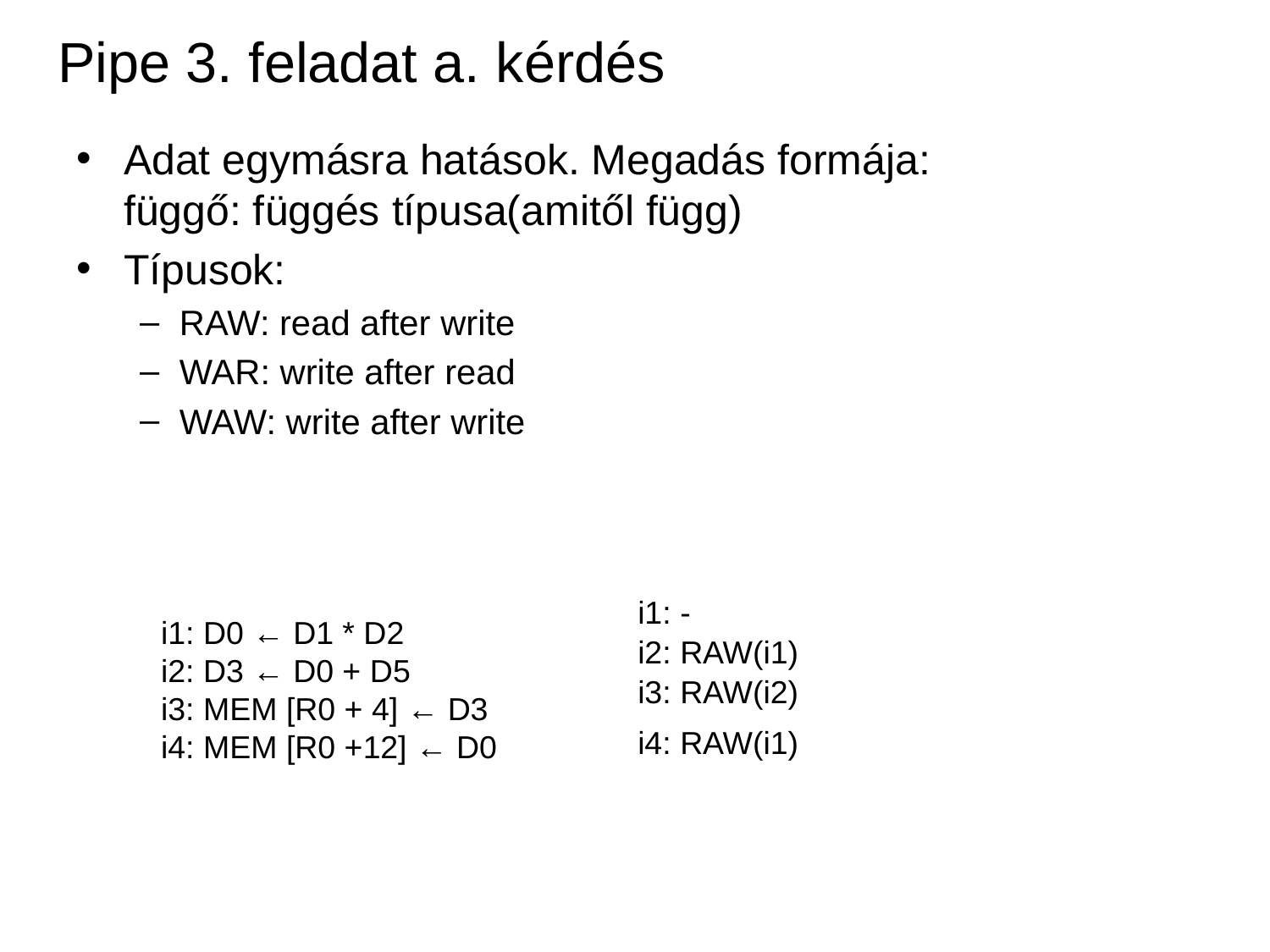

Pipe 3. feladat a. kérdés
Adat egymásra hatások. Megadás formája:
függő: függés típusa(amitől függ)
Típusok:
RAW: read after write
WAR: write after read
WAW: write after write
i1: -
i1: D0 ← D1 * D2
i2: D3 ← D0 + D5
i3: MEM [R0 + 4] ← D3
i4: MEM [R0 +12] ← D0
i2: RAW(i1)
i3: RAW(i2)
i4: RAW(i1)